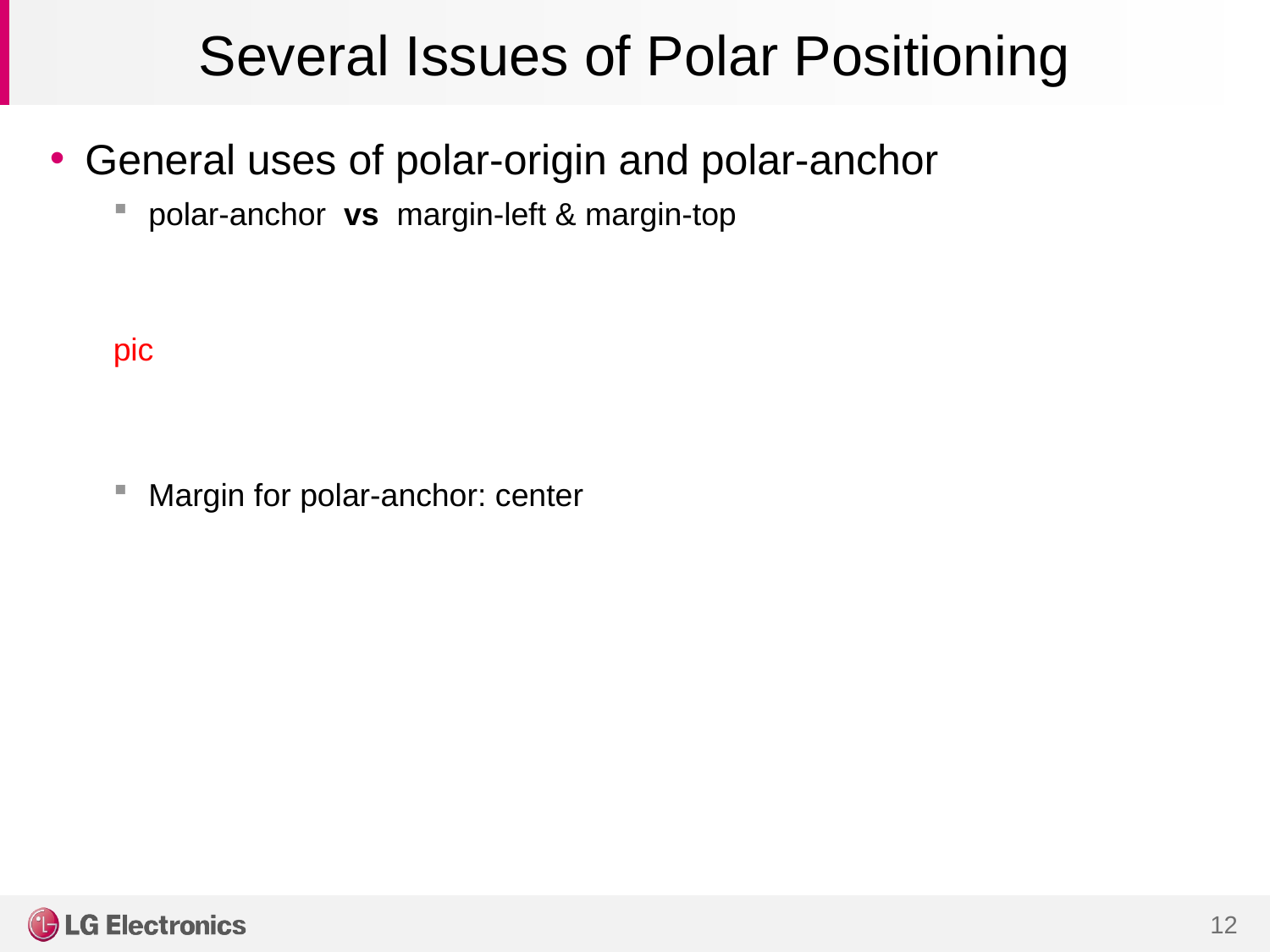

# Several Issues of Polar Positioning
General uses of polar-origin and polar-anchor
polar-anchor  vs  margin-left & margin-top

pic

Margin for polar-anchor: center